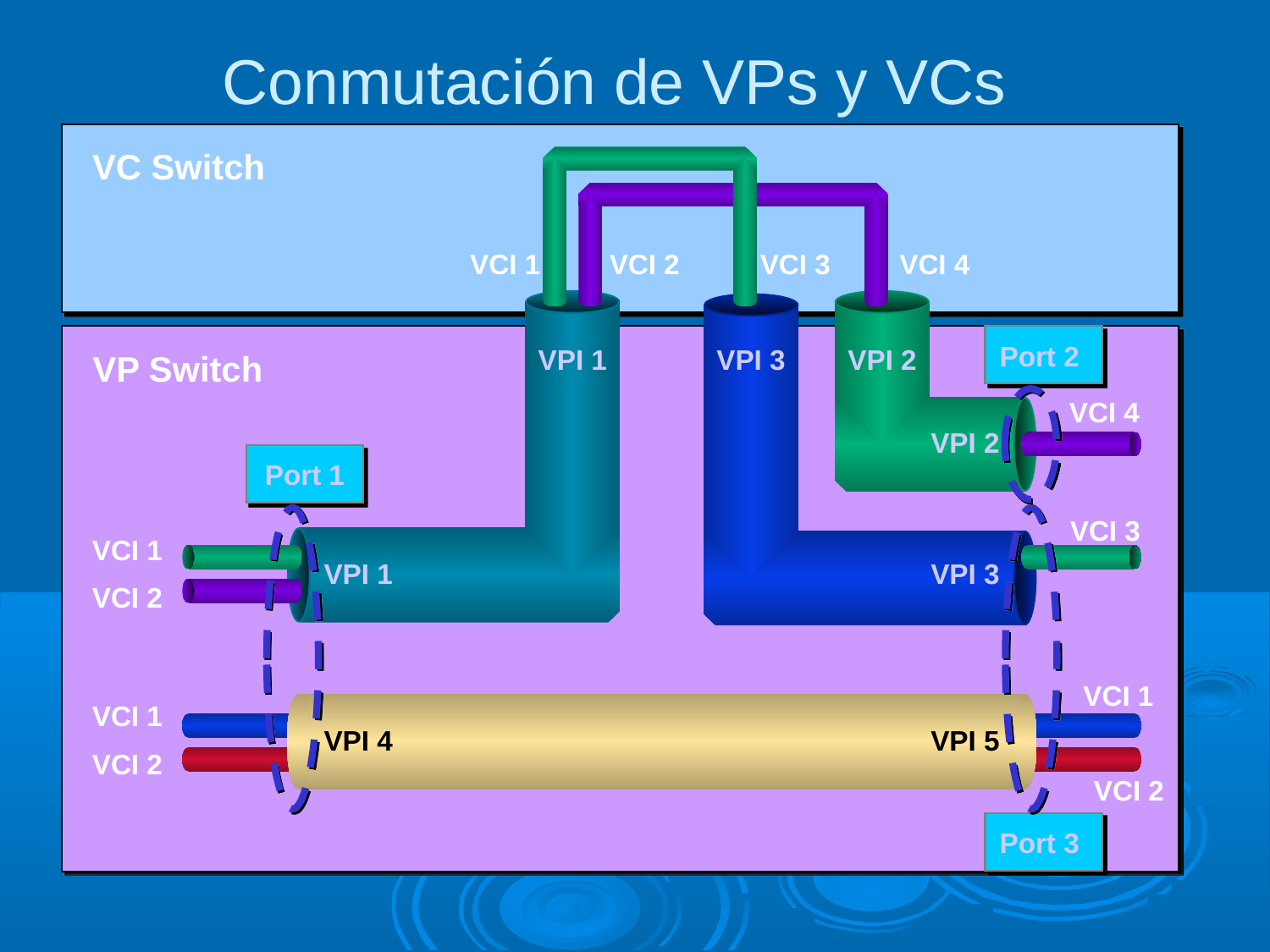

Conmutación de VPs y VCs

VC Switch

VCI 1
VCI 2
VCI 3
VCI 4

Port 2
VPI 1
VPI 3
VPI 2
VP Switch
VCI 4

VPI 2

Port 1
VCI 3

VCI 1

VPI 1
VPI 3
VCI 2

VCI 1
VCI 1

VPI 4
VPI 5
VCI 2

VCI 2

Port 3